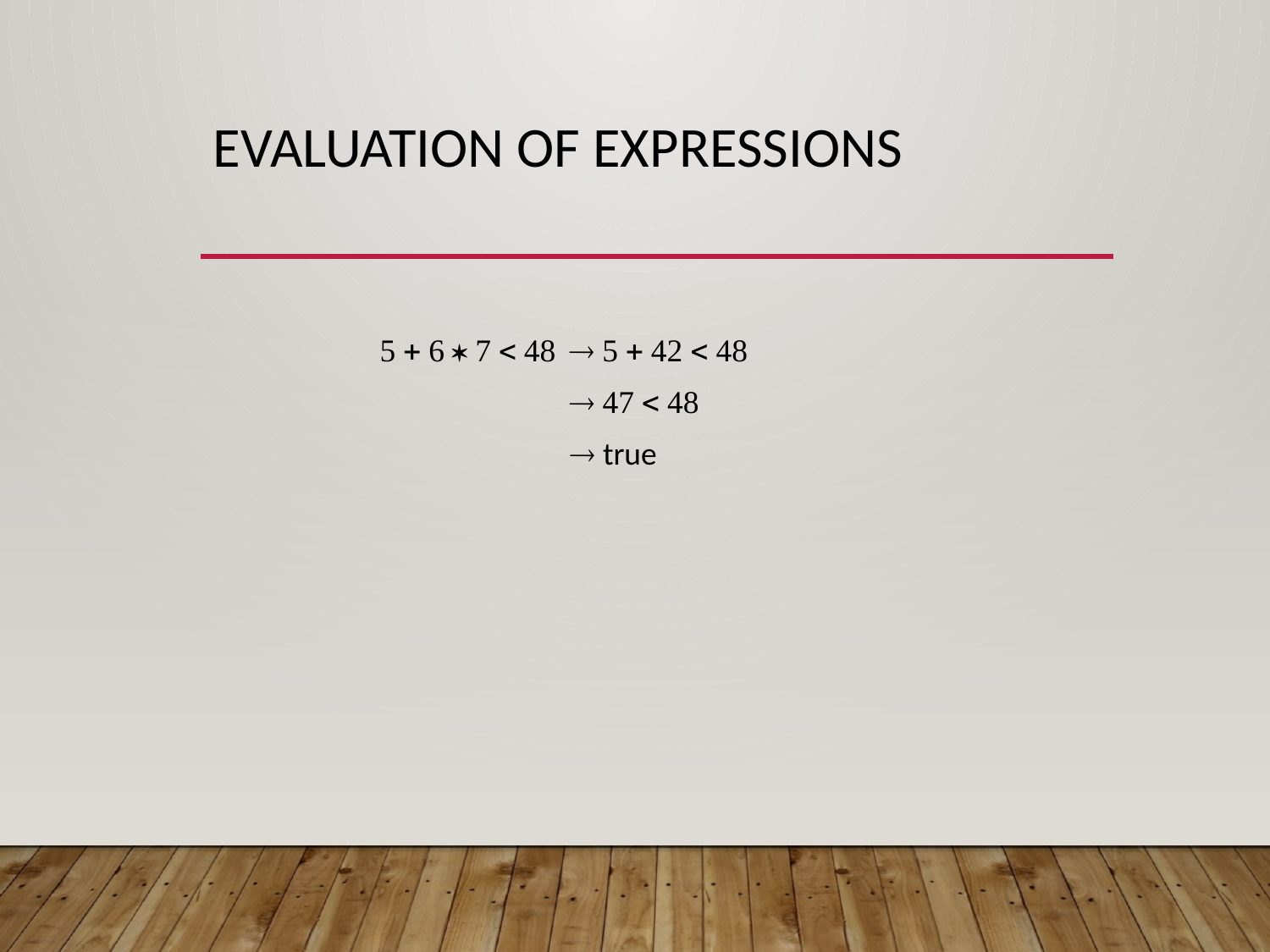

# Evaluation of expressions
5 + 6 ∗ 7 < 48
→ 5 + 42 < 48
→ 47 < 48
→ true